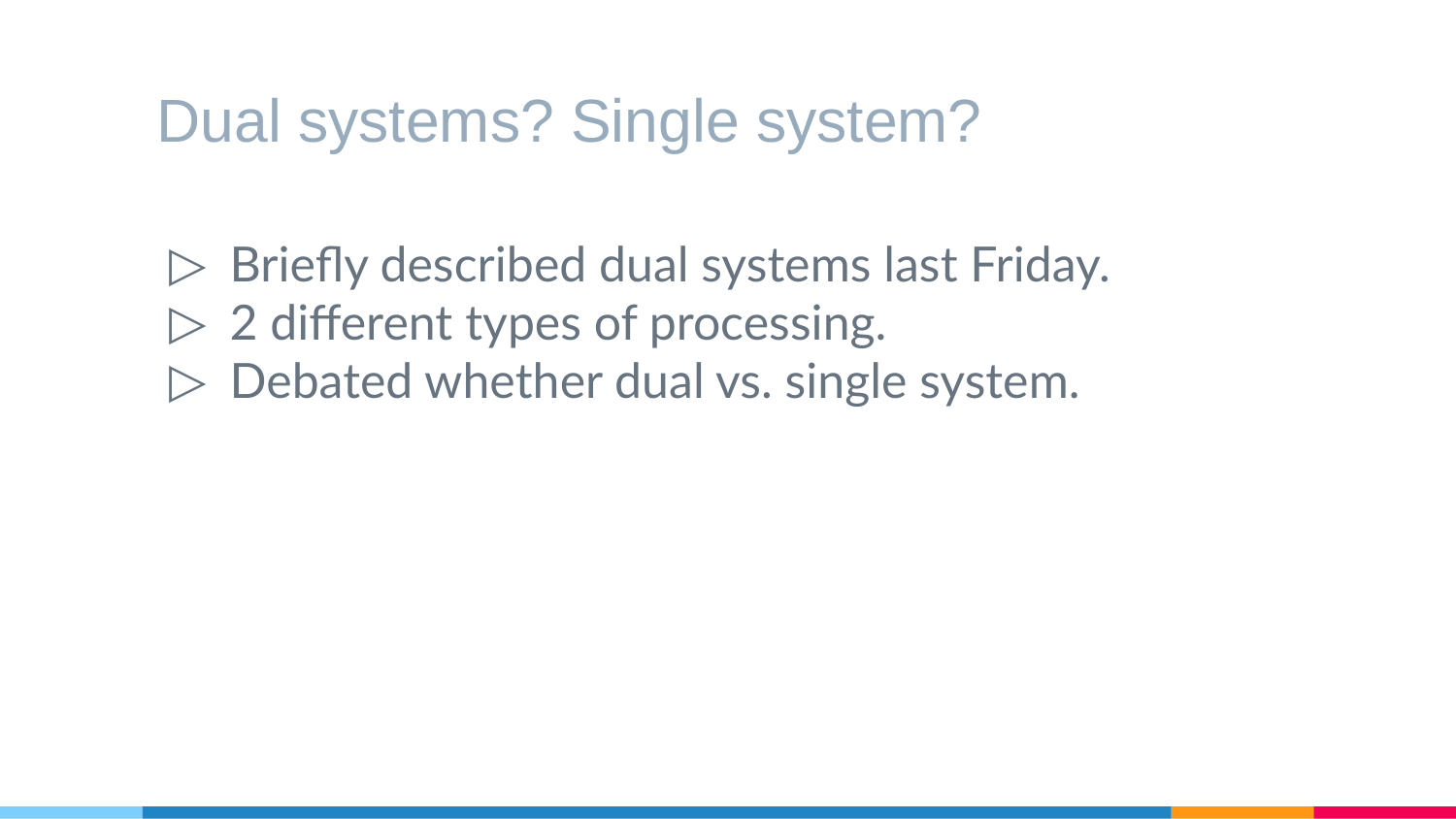

# Dual systems? Single system?
Briefly described dual systems last Friday.
2 different types of processing.
Debated whether dual vs. single system.